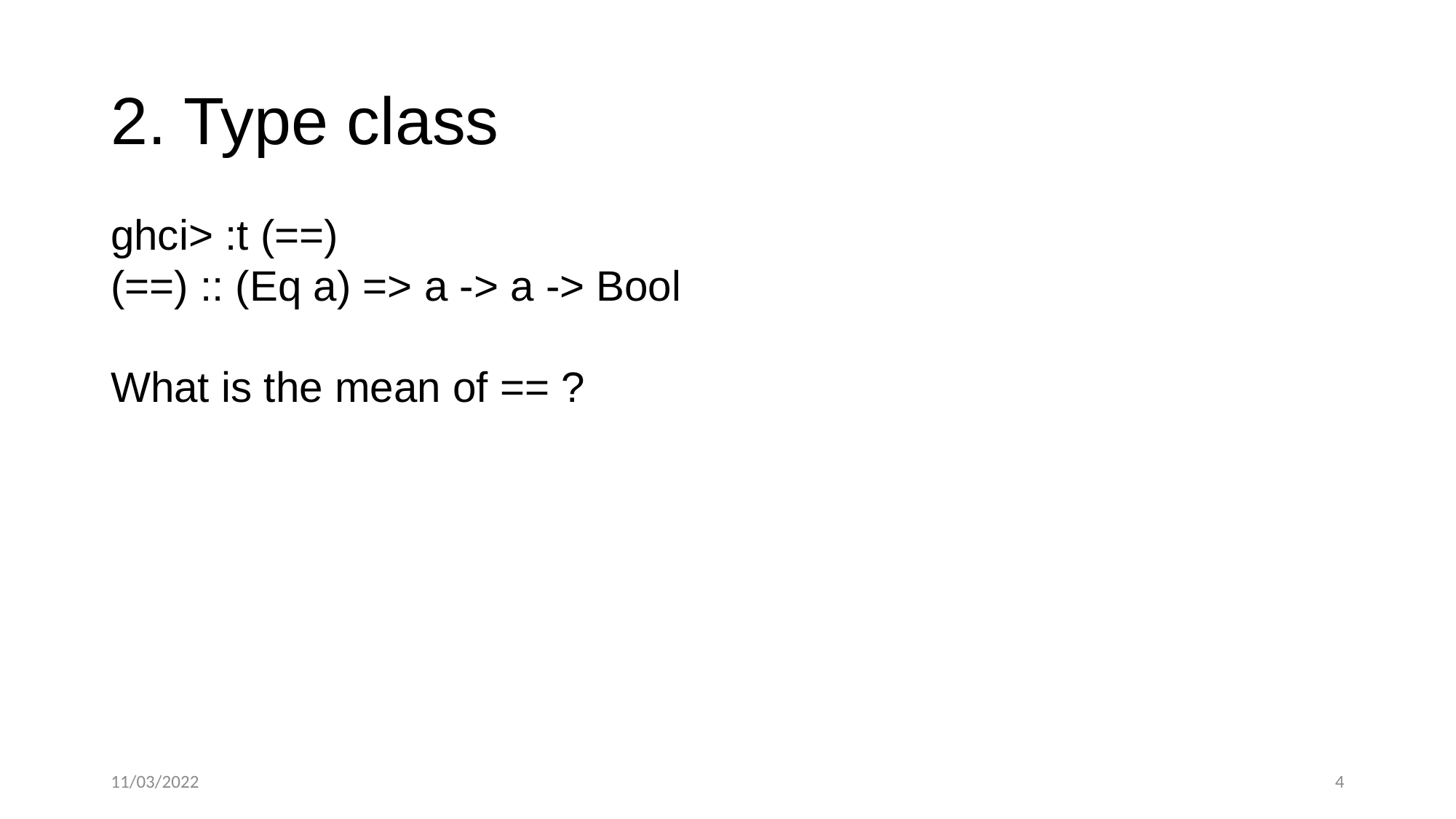

# 2. Type class
ghci> :t (==)
(==) :: (Eq a) => a -> a -> Bool

What is the mean of == ?

11/03/2022
4